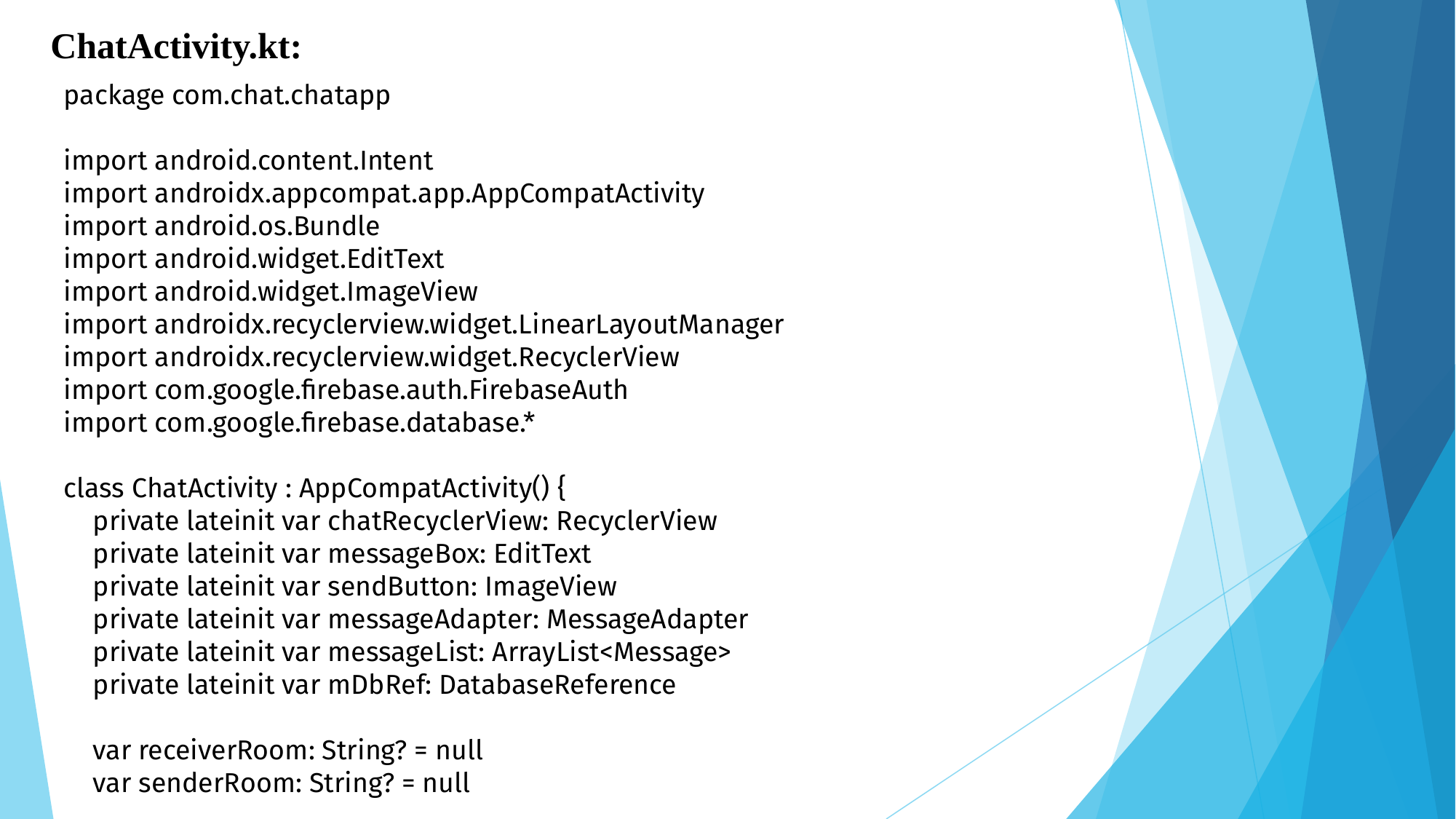

ChatActivity.kt:
package com.chat.chatapp

import android.content.Intent
import androidx.appcompat.app.AppCompatActivity
import android.os.Bundle
import android.widget.EditText
import android.widget.ImageView
import androidx.recyclerview.widget.LinearLayoutManager
import androidx.recyclerview.widget.RecyclerView
import com.google.firebase.auth.FirebaseAuth
import com.google.firebase.database.*

class ChatActivity : AppCompatActivity() {
    private lateinit var chatRecyclerView: RecyclerView
    private lateinit var messageBox: EditText
    private lateinit var sendButton: ImageView
    private lateinit var messageAdapter: MessageAdapter
    private lateinit var messageList: ArrayList<Message>
    private lateinit var mDbRef: DatabaseReference

    var receiverRoom: String? = null
    var senderRoom: String? = null